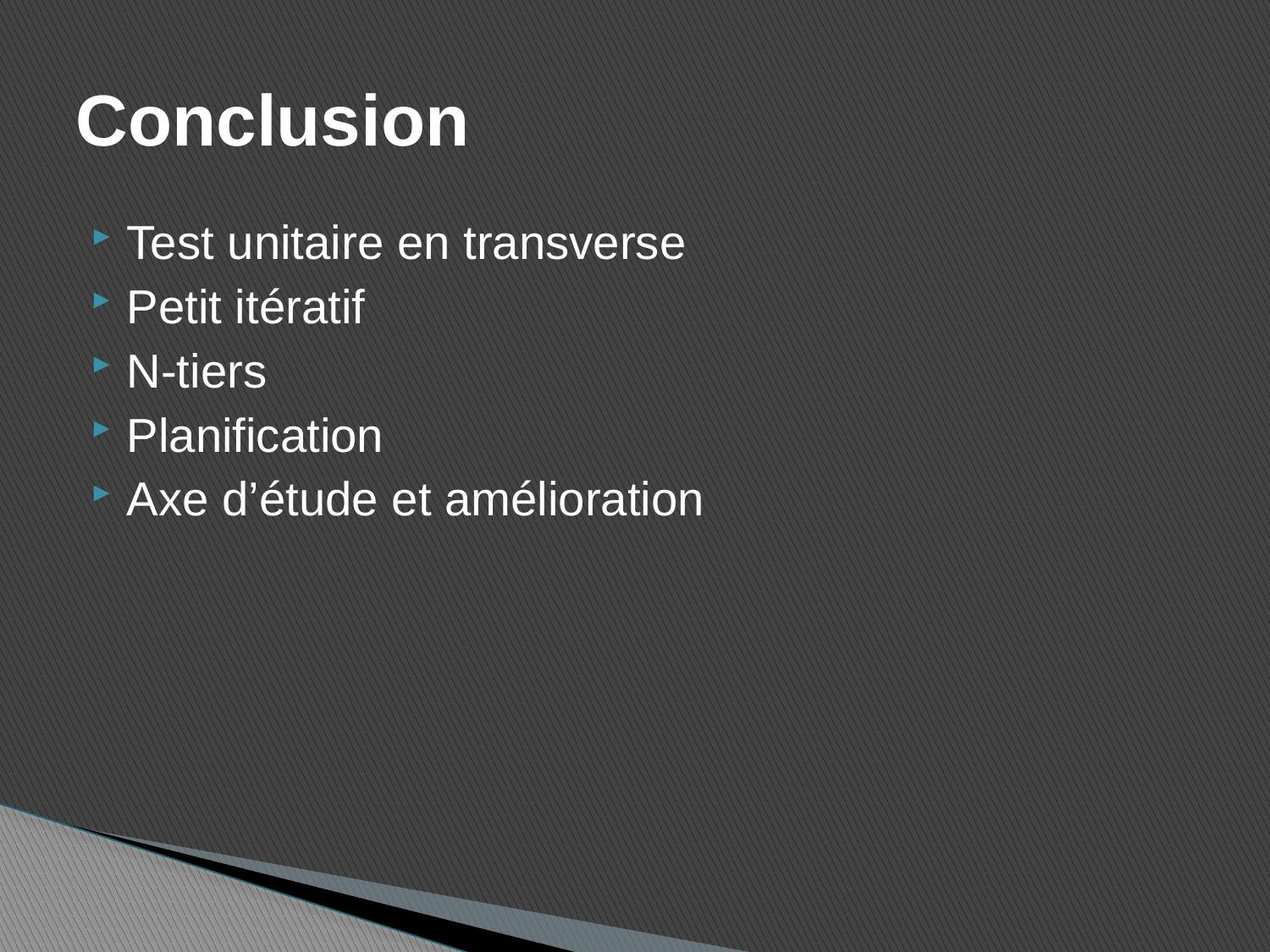

# Conclusion
Test unitaire en transverse
Petit itératif
N-tiers
Planification
Axe d’étude et amélioration